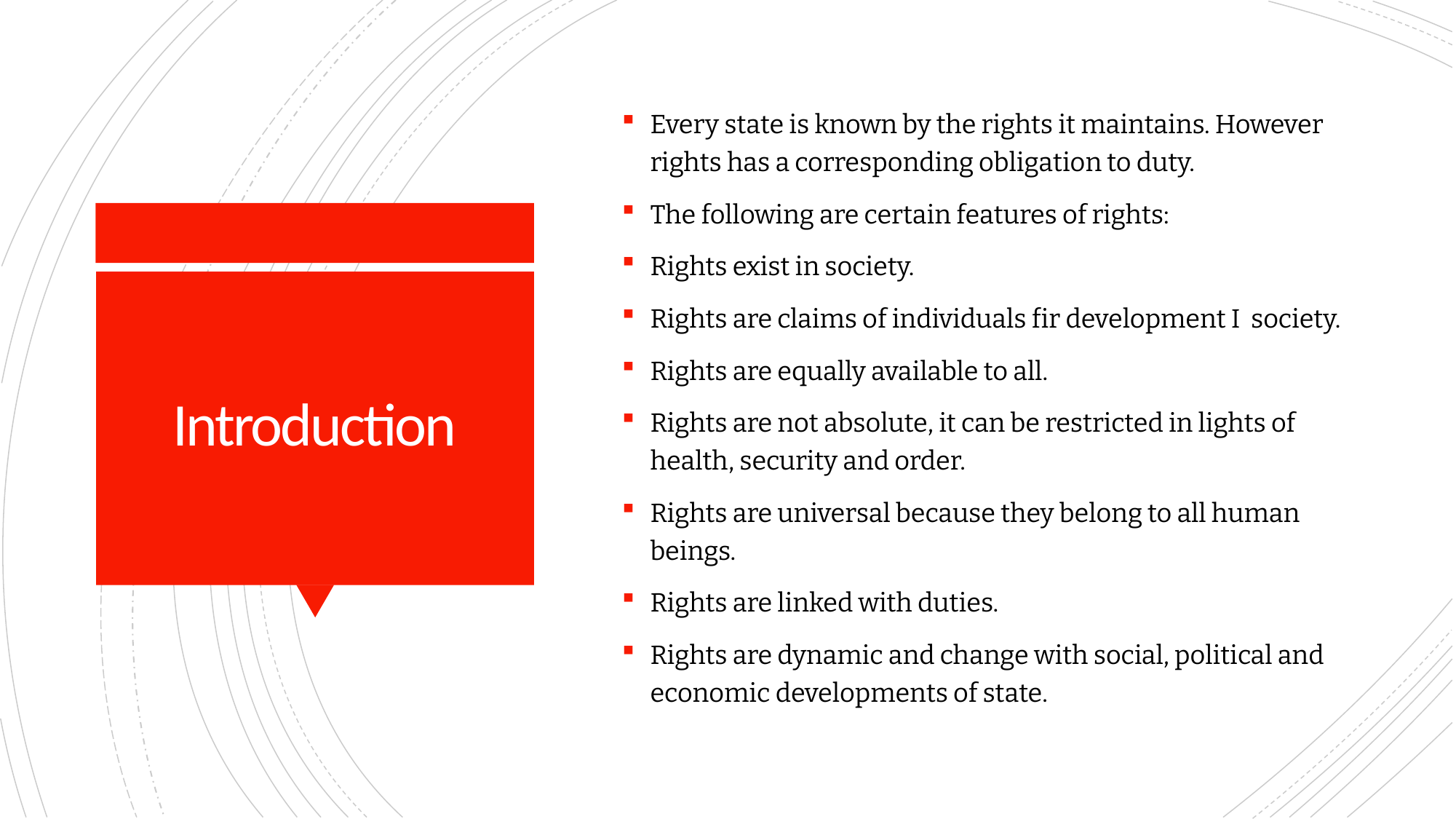

Every state is known by the rights it maintains. However rights has a corresponding obligation to duty.
The following are certain features of rights:
Rights exist in society.
Rights are claims of individuals fir development I  society.
Rights are equally available to all.
Rights are not absolute, it can be restricted in lights of health, security and order.
Rights are universal because they belong to all human beings.
Rights are linked with duties.
Rights are dynamic and change with social, political and economic developments of state.

# Introduction